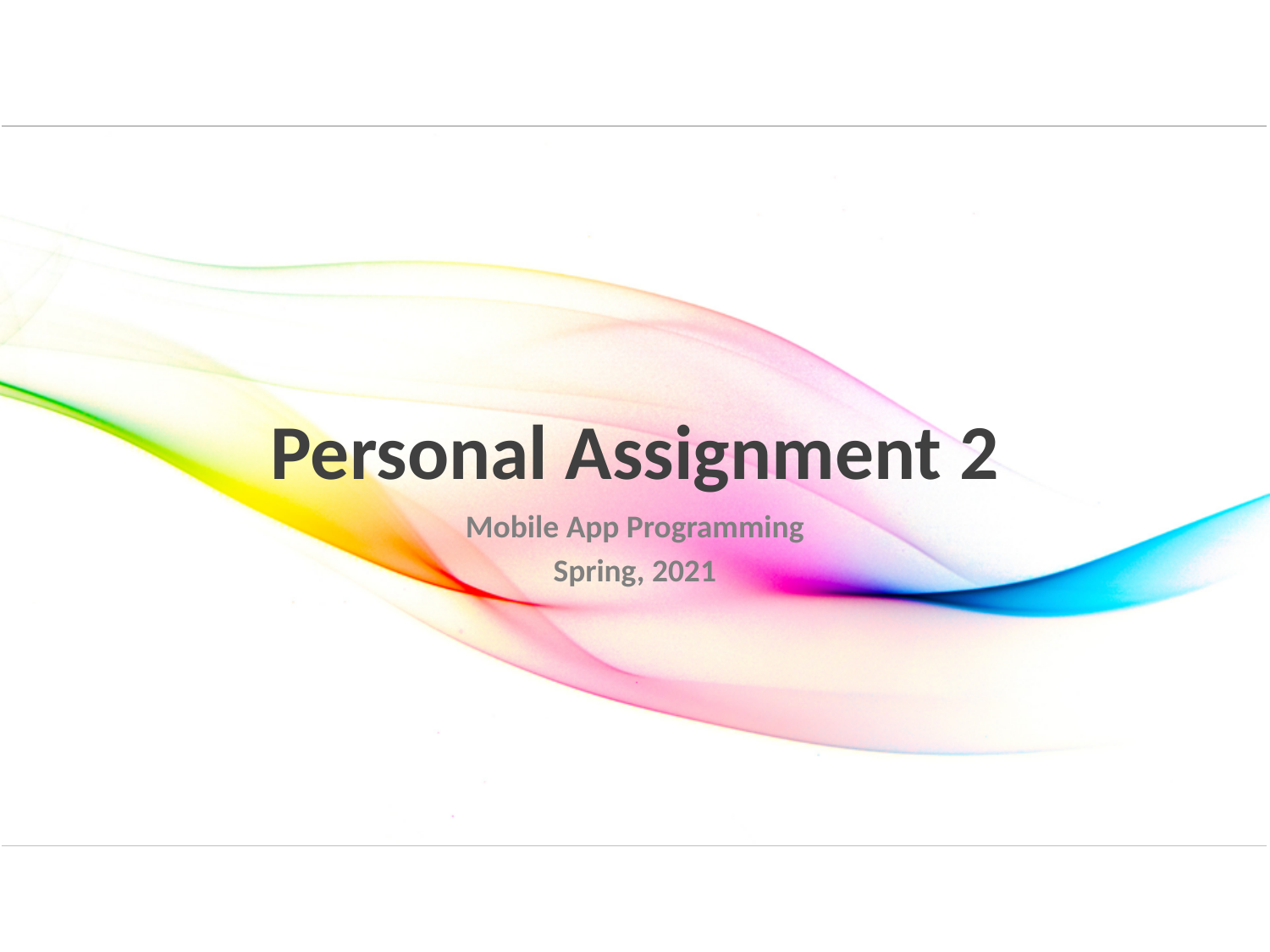

# Personal Assignment 2
Mobile App Programming
Spring, 2021